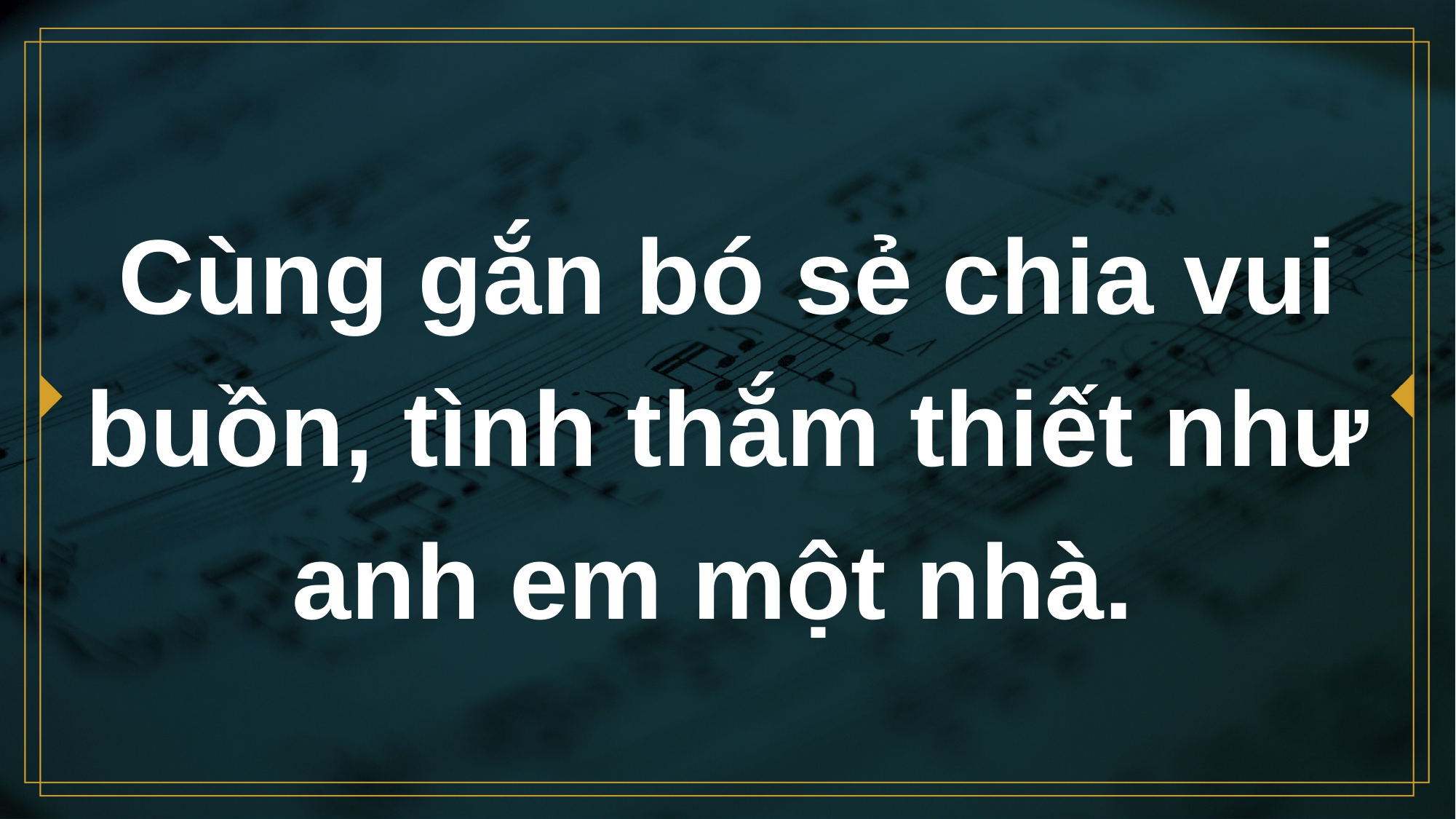

# Cùng gắn bó sẻ chia vui buồn, tình thắm thiết như anh em một nhà.